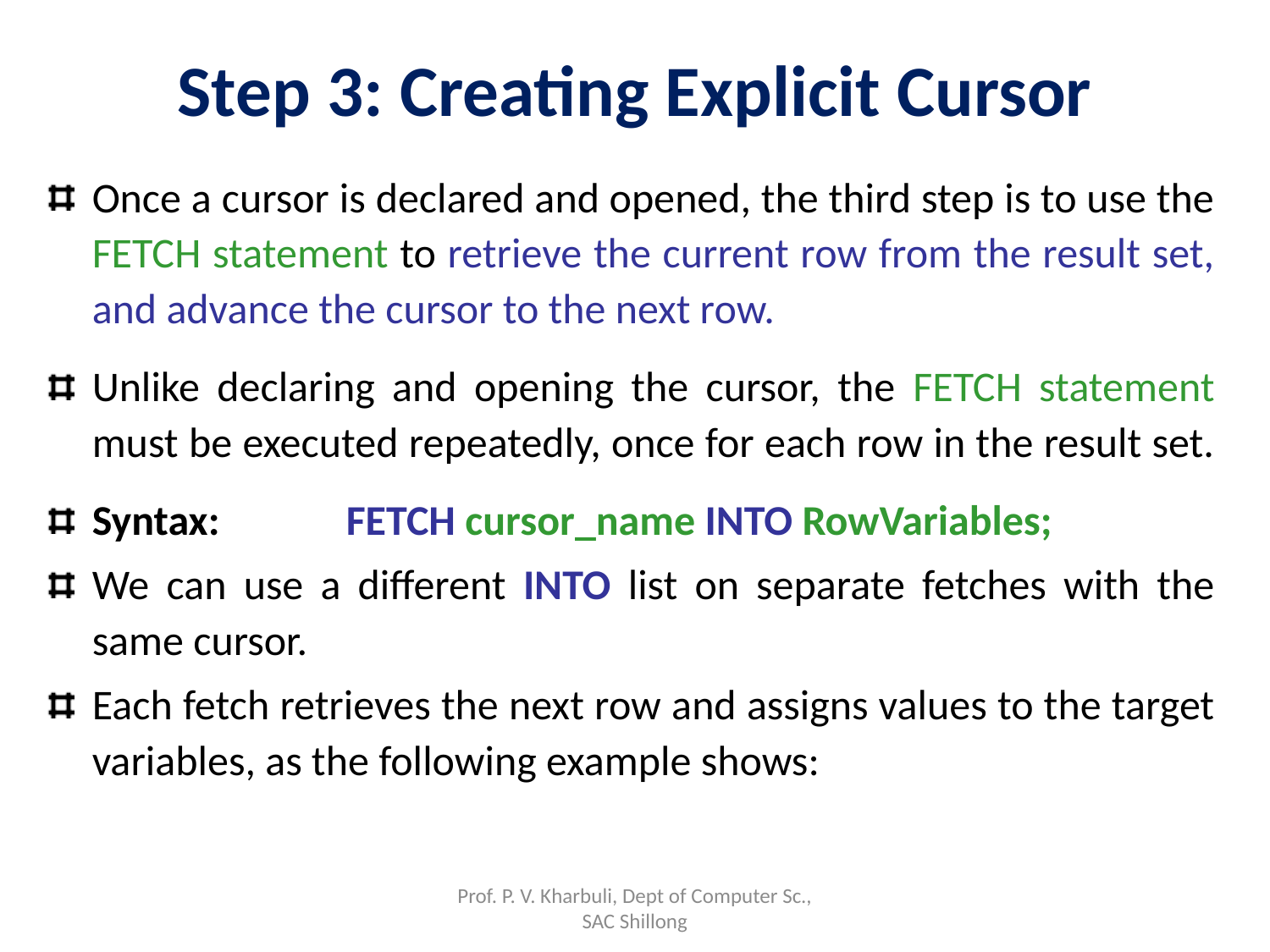

# Step 3: Creating Explicit Cursor
Once a cursor is declared and opened, the third step is to use the FETCH statement to retrieve the current row from the result set, and advance the cursor to the next row.
Unlike declaring and opening the cursor, the FETCH statement must be executed repeatedly, once for each row in the result set.
Syntax:	FETCH cursor_name INTO RowVariables;
We can use a different INTO list on separate fetches with the same cursor.
Each fetch retrieves the next row and assigns values to the target variables, as the following example shows:

Prof. P. V. Kharbuli, Dept of Computer Sc., SAC Shillong